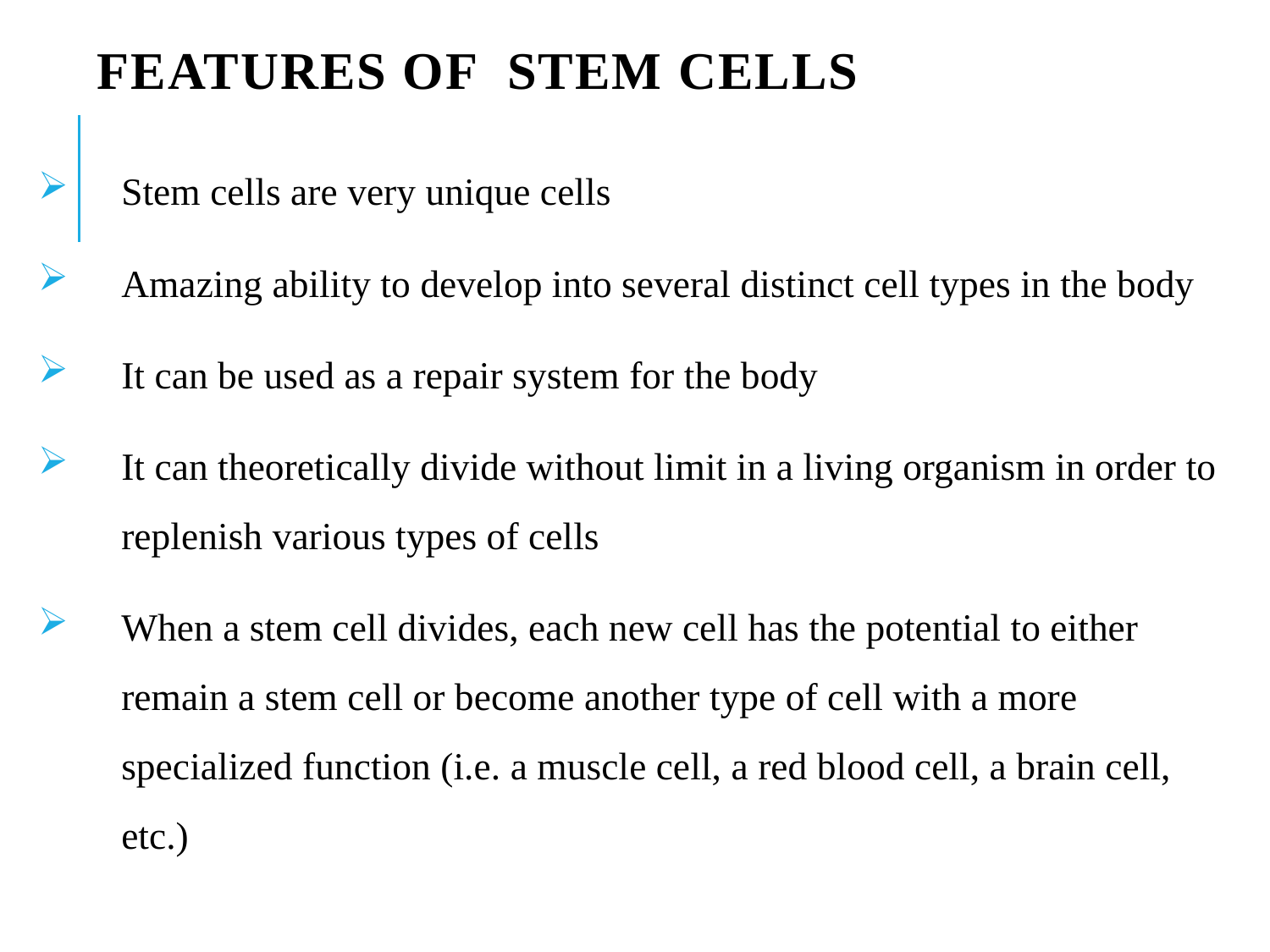

# Features of  Stem Cells
Stem cells are very unique cells
Amazing ability to develop into several distinct cell types in the body
It can be used as a repair system for the body
It can theoretically divide without limit in a living organism in order to replenish various types of cells
When a stem cell divides, each new cell has the potential to either remain a stem cell or become another type of cell with a more specialized function (i.e. a muscle cell, a red blood cell, a brain cell, etc.)